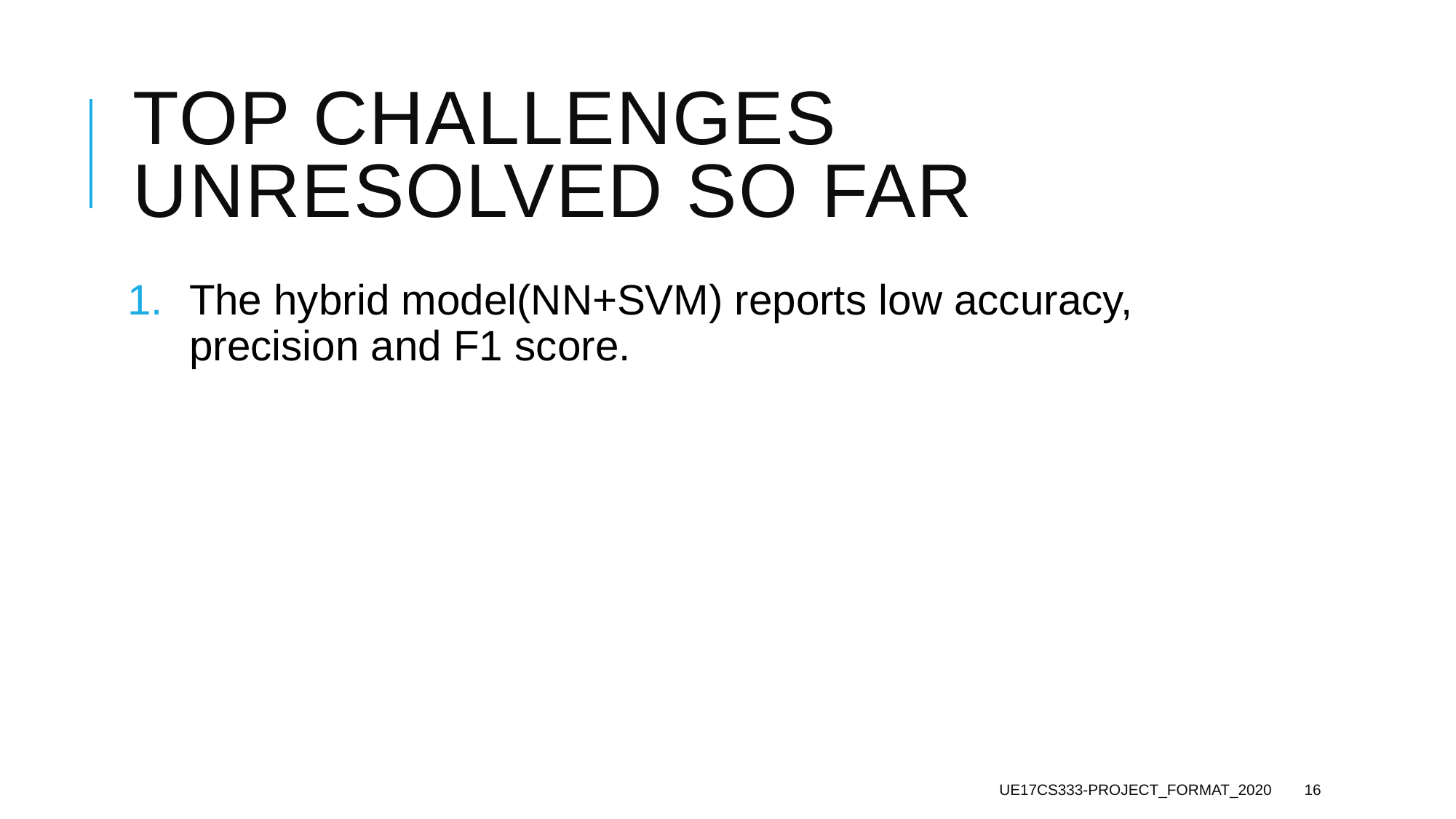

# Top Challenges unresolved so far
The hybrid model(NN+SVM) reports low accuracy, precision and F1 score.

UE17CS333-Project_Format_2020
16